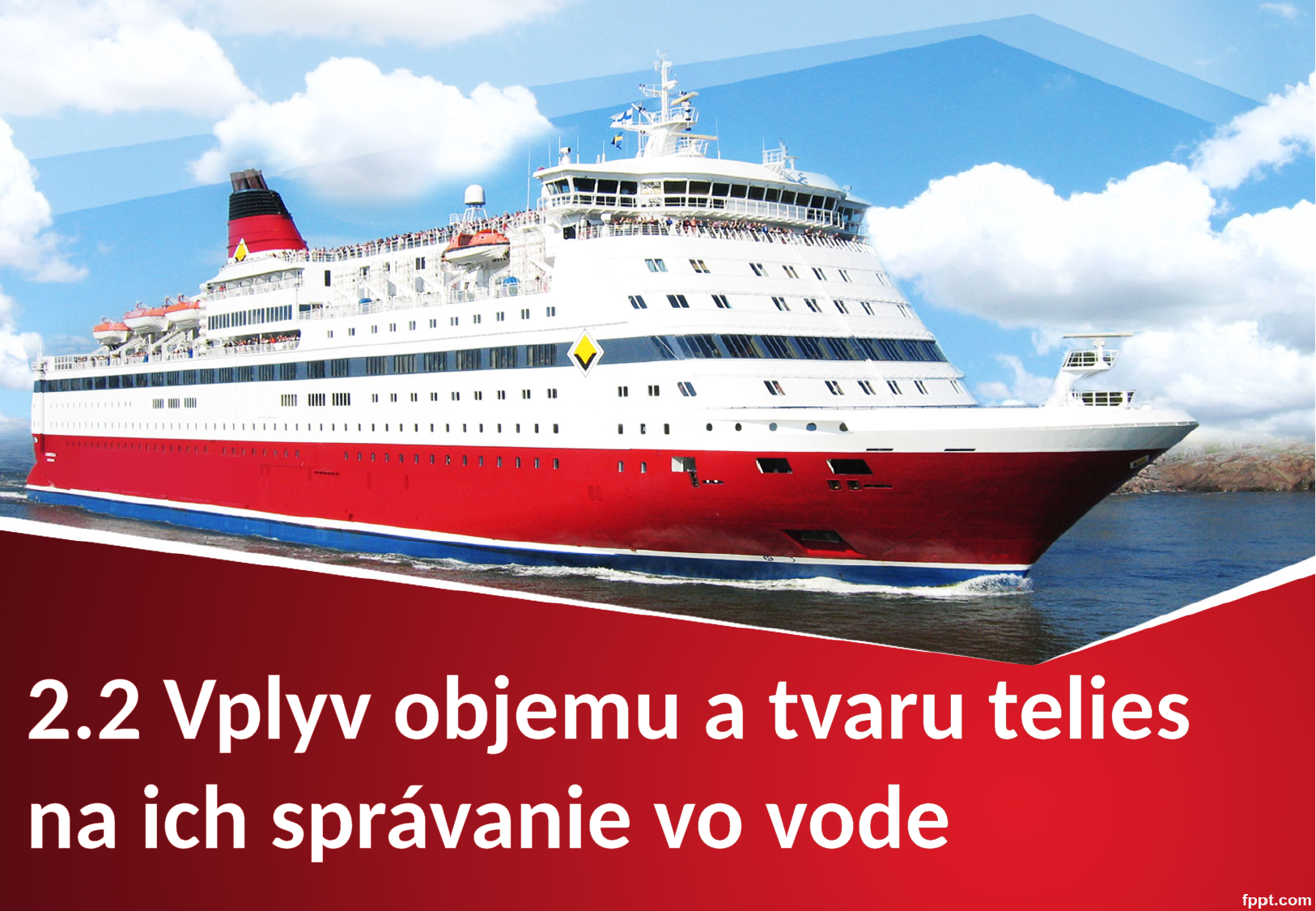

2.2 Vplyv objemu a tvaru telies na ich správanie vo vode